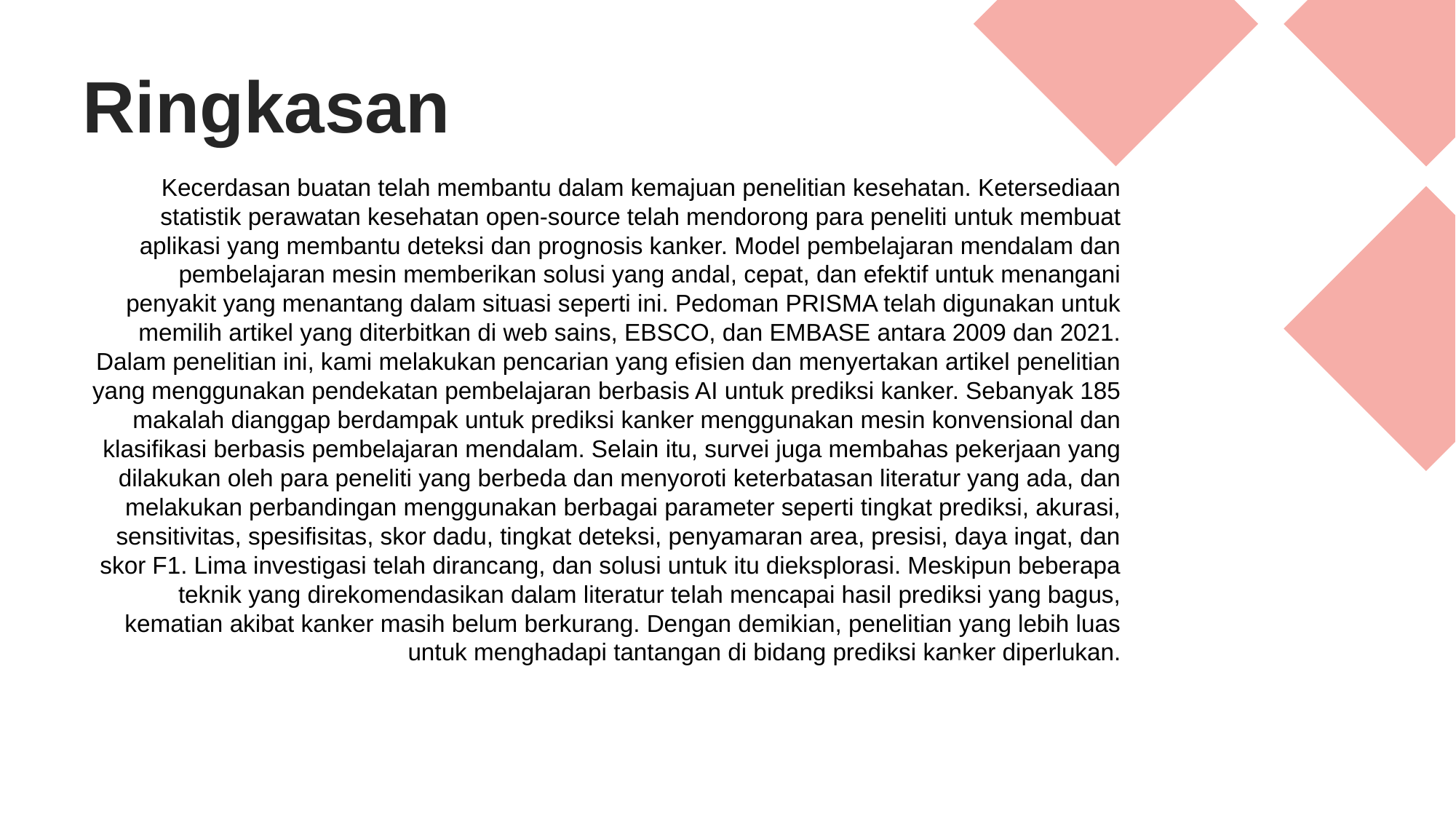

Ringkasan
Kecerdasan buatan telah membantu dalam kemajuan penelitian kesehatan. Ketersediaan statistik perawatan kesehatan open-source telah mendorong para peneliti untuk membuat aplikasi yang membantu deteksi dan prognosis kanker. Model pembelajaran mendalam dan pembelajaran mesin memberikan solusi yang andal, cepat, dan efektif untuk menangani penyakit yang menantang dalam situasi seperti ini. Pedoman PRISMA telah digunakan untuk memilih artikel yang diterbitkan di web sains, EBSCO, dan EMBASE antara 2009 dan 2021. Dalam penelitian ini, kami melakukan pencarian yang efisien dan menyertakan artikel penelitian yang menggunakan pendekatan pembelajaran berbasis AI untuk prediksi kanker. Sebanyak 185 makalah dianggap berdampak untuk prediksi kanker menggunakan mesin konvensional dan klasifikasi berbasis pembelajaran mendalam. Selain itu, survei juga membahas pekerjaan yang dilakukan oleh para peneliti yang berbeda dan menyoroti keterbatasan literatur yang ada, dan melakukan perbandingan menggunakan berbagai parameter seperti tingkat prediksi, akurasi, sensitivitas, spesifisitas, skor dadu, tingkat deteksi, penyamaran area, presisi, daya ingat, dan skor F1. Lima investigasi telah dirancang, dan solusi untuk itu dieksplorasi. Meskipun beberapa teknik yang direkomendasikan dalam literatur telah mencapai hasil prediksi yang bagus, kematian akibat kanker masih belum berkurang. Dengan demikian, penelitian yang lebih luas untuk menghadapi tantangan di bidang prediksi kanker diperlukan.